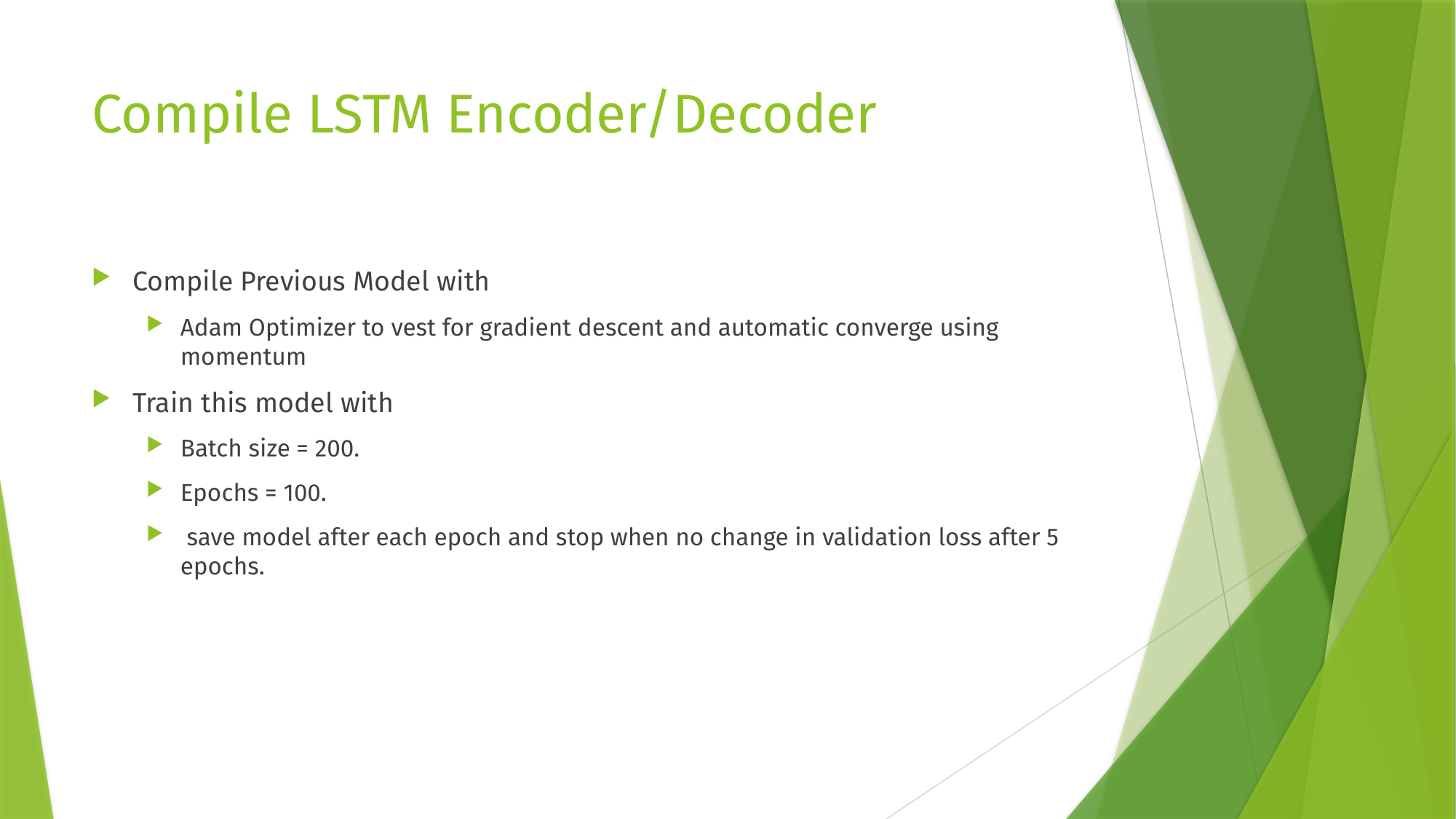

# Compile LSTM Encoder/Decoder
Compile Previous Model with
Adam Optimizer to vest for gradient descent and automatic converge using momentum
Train this model with
Batch size = 200.
Epochs = 100.
 save model after each epoch and stop when no change in validation loss after 5 epochs.